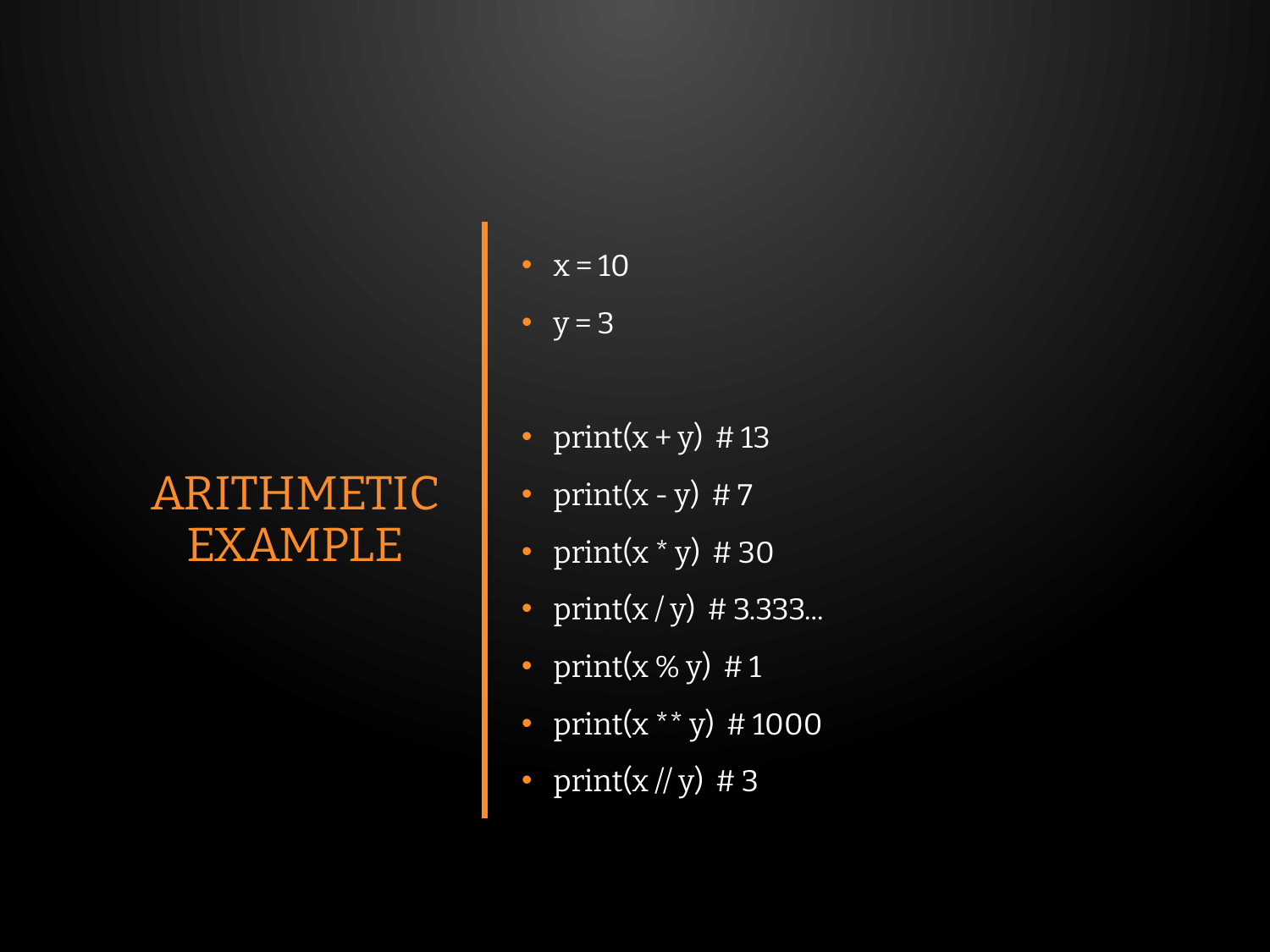

# Arithmetic Example
x = 10
y = 3

print(x + y)  # 13
print(x - y)  # 7
print(x * y)  # 30
print(x / y)  # 3.333...
print(x % y)  # 1
print(x ** y)  # 1000
print(x // y)  # 3